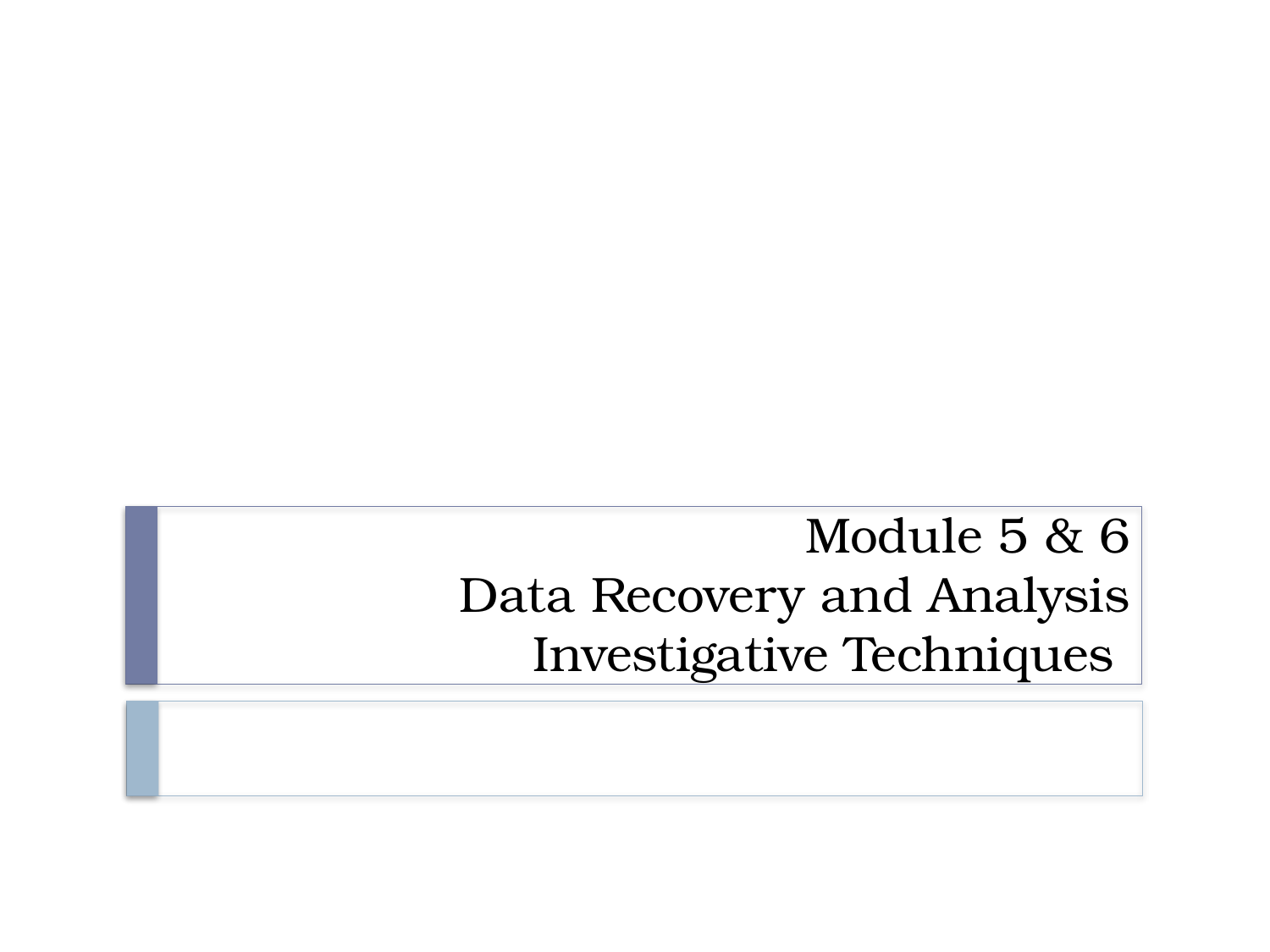

# Module 5 & 6 Data Recovery and Analysis Investigative Techniques